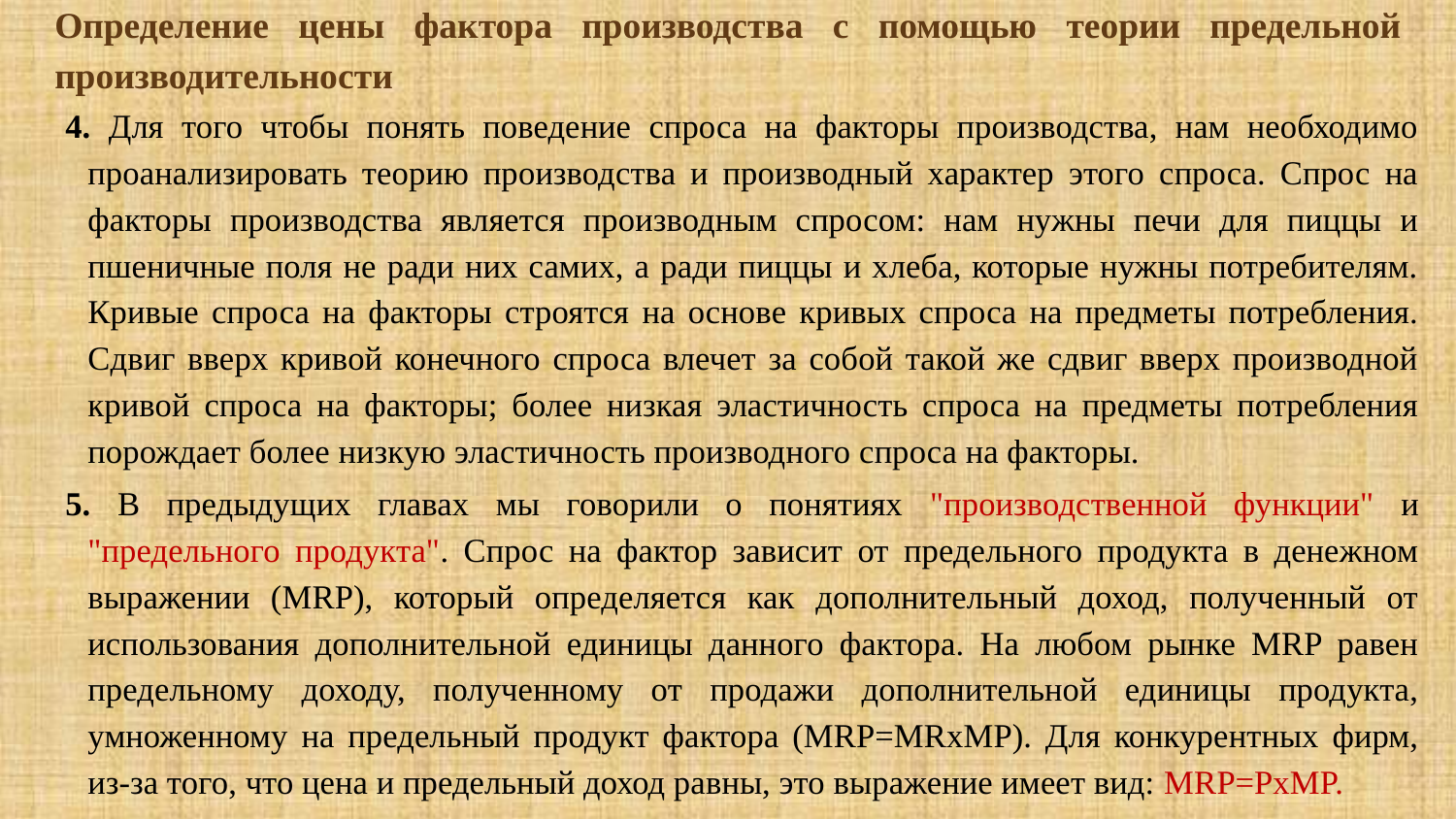

Определение цены фактора производства с помощью теории предельной производительности
4. Для того чтобы понять поведение спроса на факторы производства, нам необходимо проанализировать теорию производства и производный характер этого спроса. Спрос на факторы производства является производным спросом: нам нужны печи для пиццы и пшеничные поля не ради них самих, а ради пиццы и хлеба, которые нужны потребителям. Кривые спроса на факторы строятся на основе кривых спроса на предметы потребления. Сдвиг вверх кривой конечного спроса влечет за собой такой же сдвиг вверх производной кривой спроса на факторы; более низкая эластичность спроса на предметы потребления порождает более низкую эластичность производного спроса на факторы.
5. В предыдущих главах мы говорили о понятиях "производственной функции" и "предельного продукта". Спрос на фактор зависит от предельного продукта в денежном выражении (MRP), который определяется как дополнительный доход, полученный от использования дополнительной единицы данного фактора. На любом рынке MRP равен предельному доходу, полученному от продажи дополнительной единицы продукта, умноженному на предельный продукт фактора (MRP=MRxMP). Для конкурентных фирм, из-за того, что цена и предельный доход равны, это выражение имеет вид: MRP=PxMP.